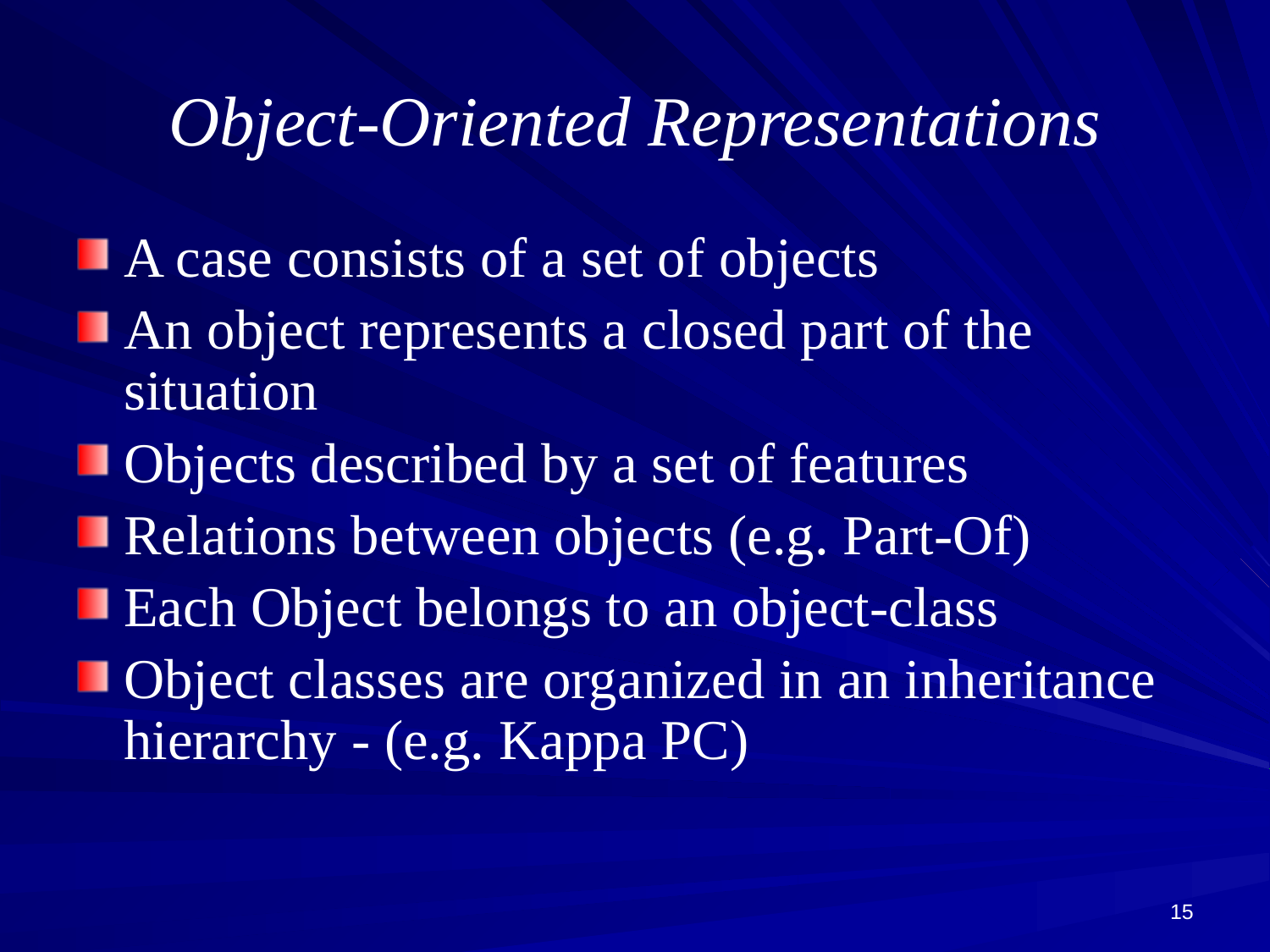

# Object-Oriented Representations
A case consists of a set of objects
An object represents a closed part of the situation
Objects described by a set of features
Relations between objects (e.g. Part-Of)
Each Object belongs to an object-class
Object classes are organized in an inheritance hierarchy - (e.g. Kappa PC)
15